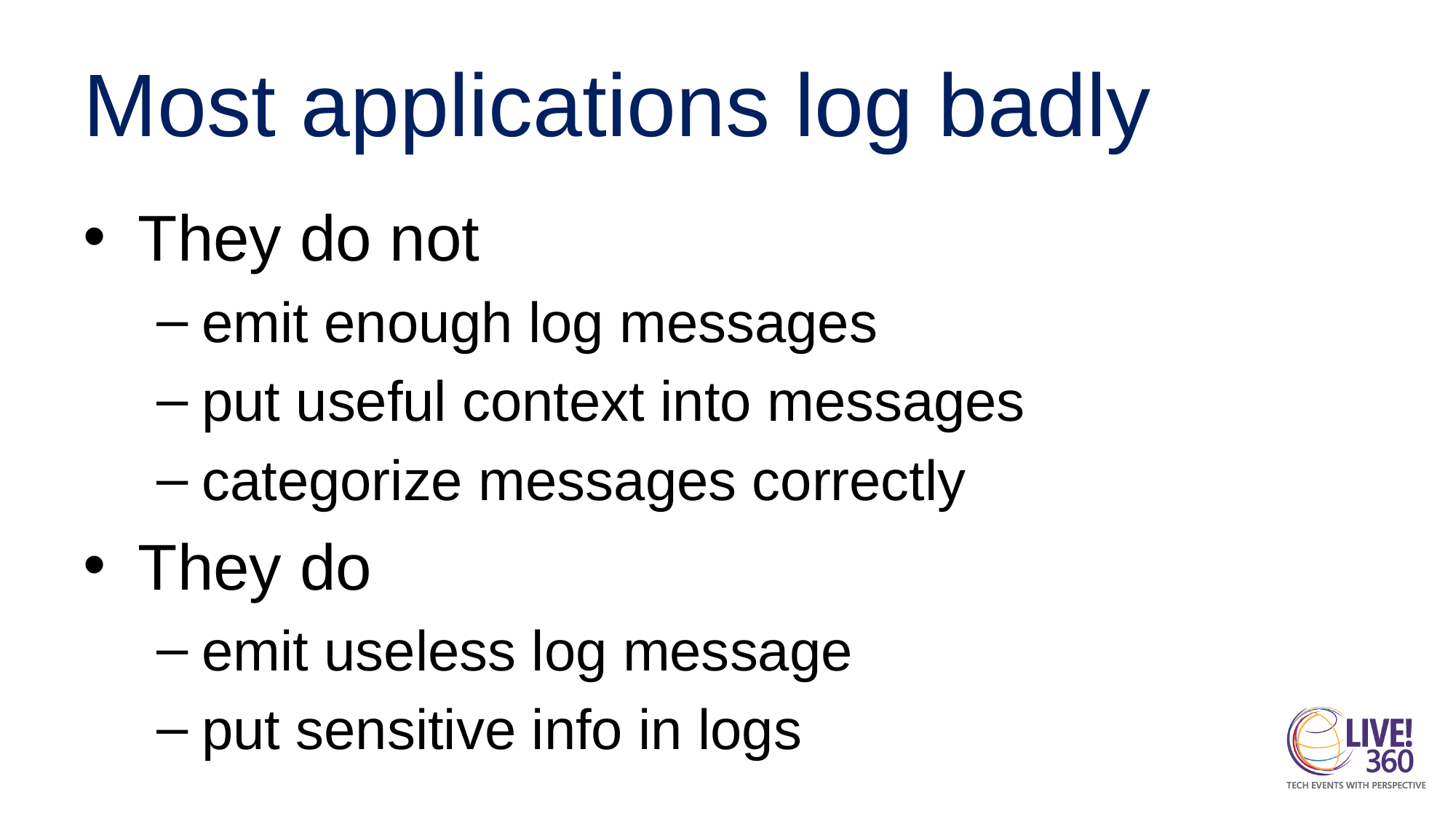

# Most applications log badly
They do not
emit enough log messages
put useful context into messages
categorize messages correctly
They do
emit useless log message
put sensitive info in logs